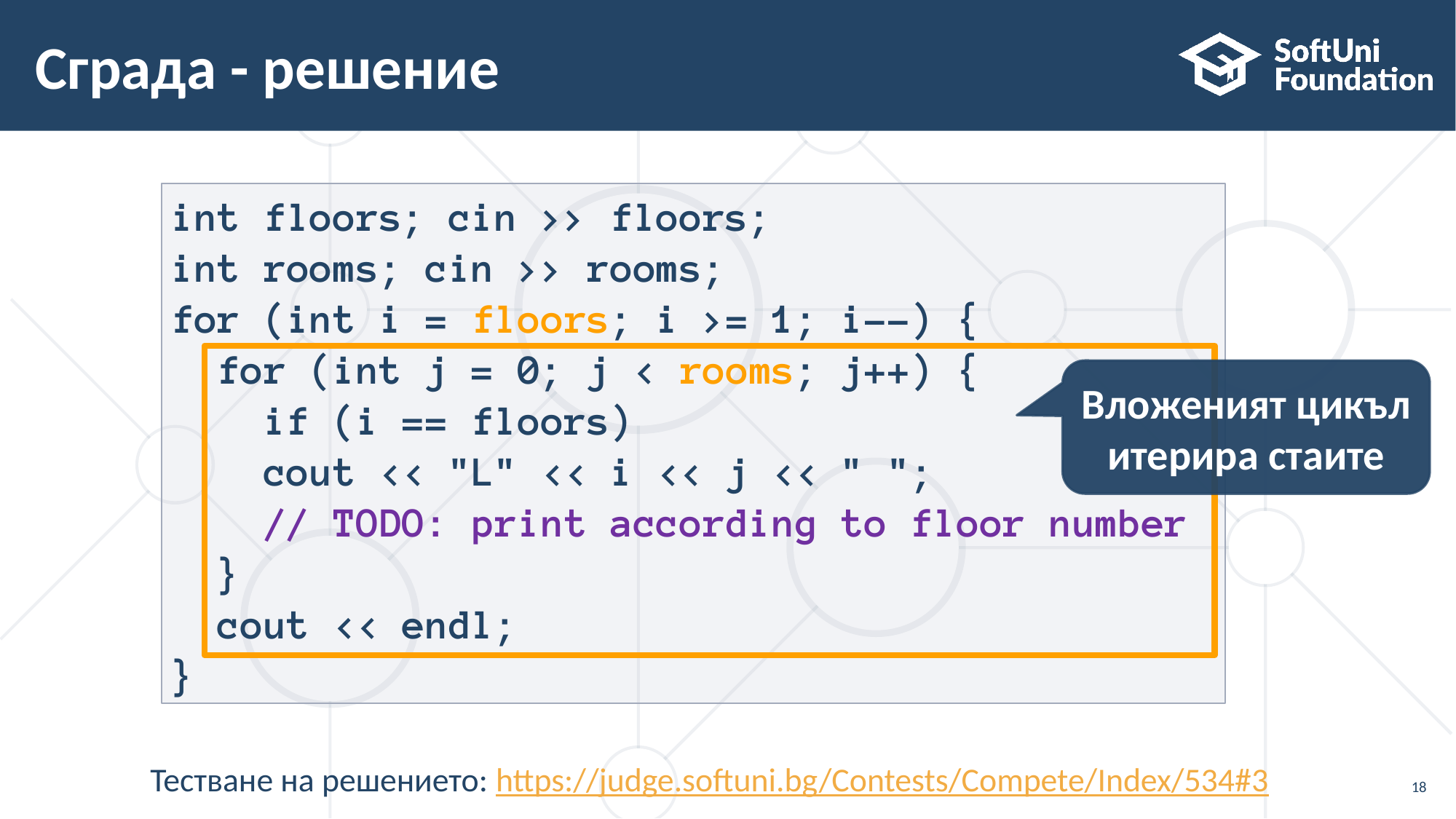

# Сграда - решение
int floors; cin >> floors;
int rooms; cin >> rooms;
for (int i = floors; i >= 1; i--) {
  for (int j = 0; j < rooms; j++) {
    if (i == floors)
    cout << "L" << i << j << " ";
    // TODO: print according to floor number
  }
  cout << endl;
}

Вложеният цикъл итерира стаите
Тестване на решението: https://judge.softuni.bg/Contests/Compete/Index/534#3
18